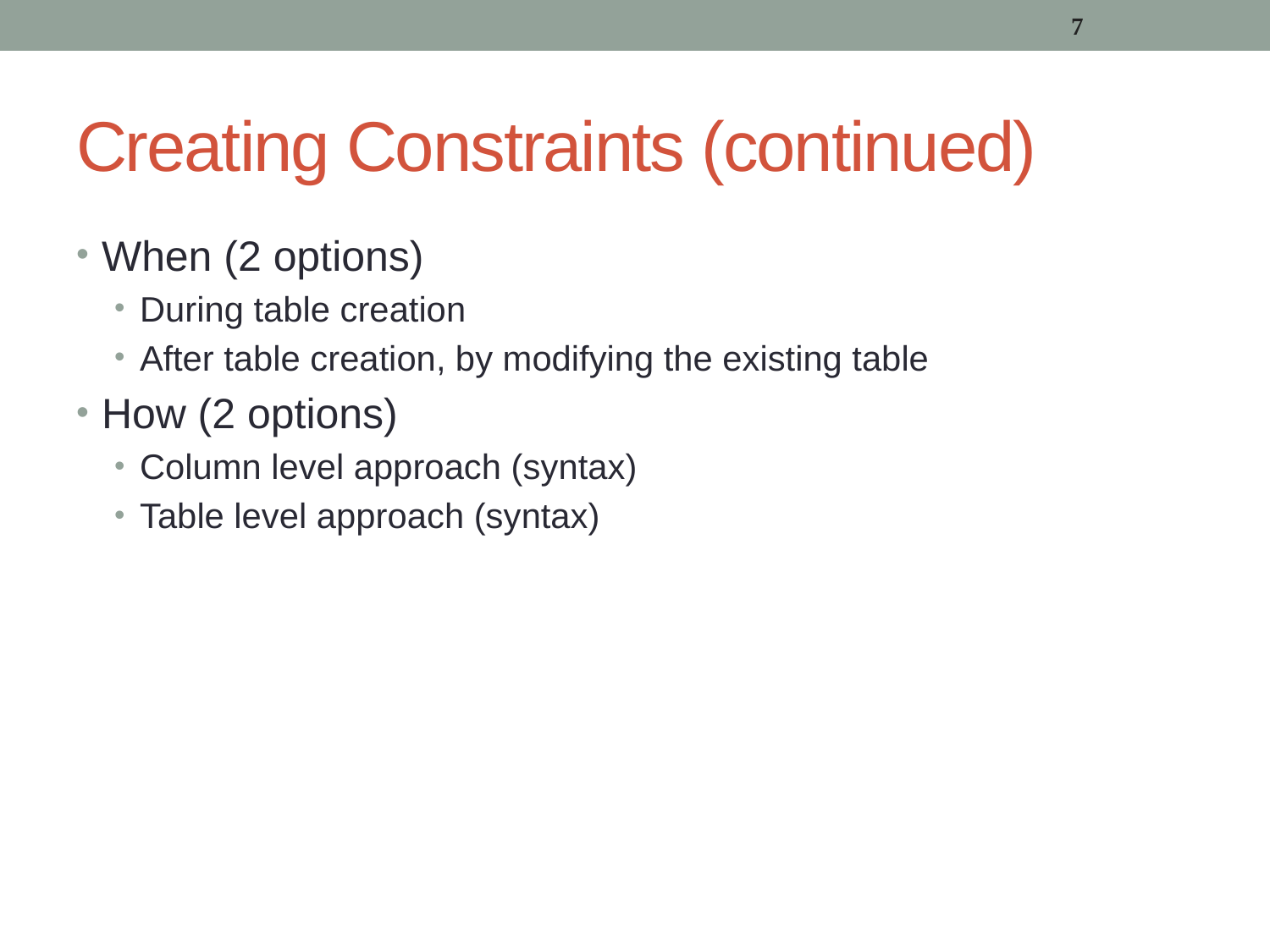

7
# Creating Constraints (continued)
When (2 options)
During table creation
After table creation, by modifying the existing table
How (2 options)
Column level approach (syntax)
Table level approach (syntax)